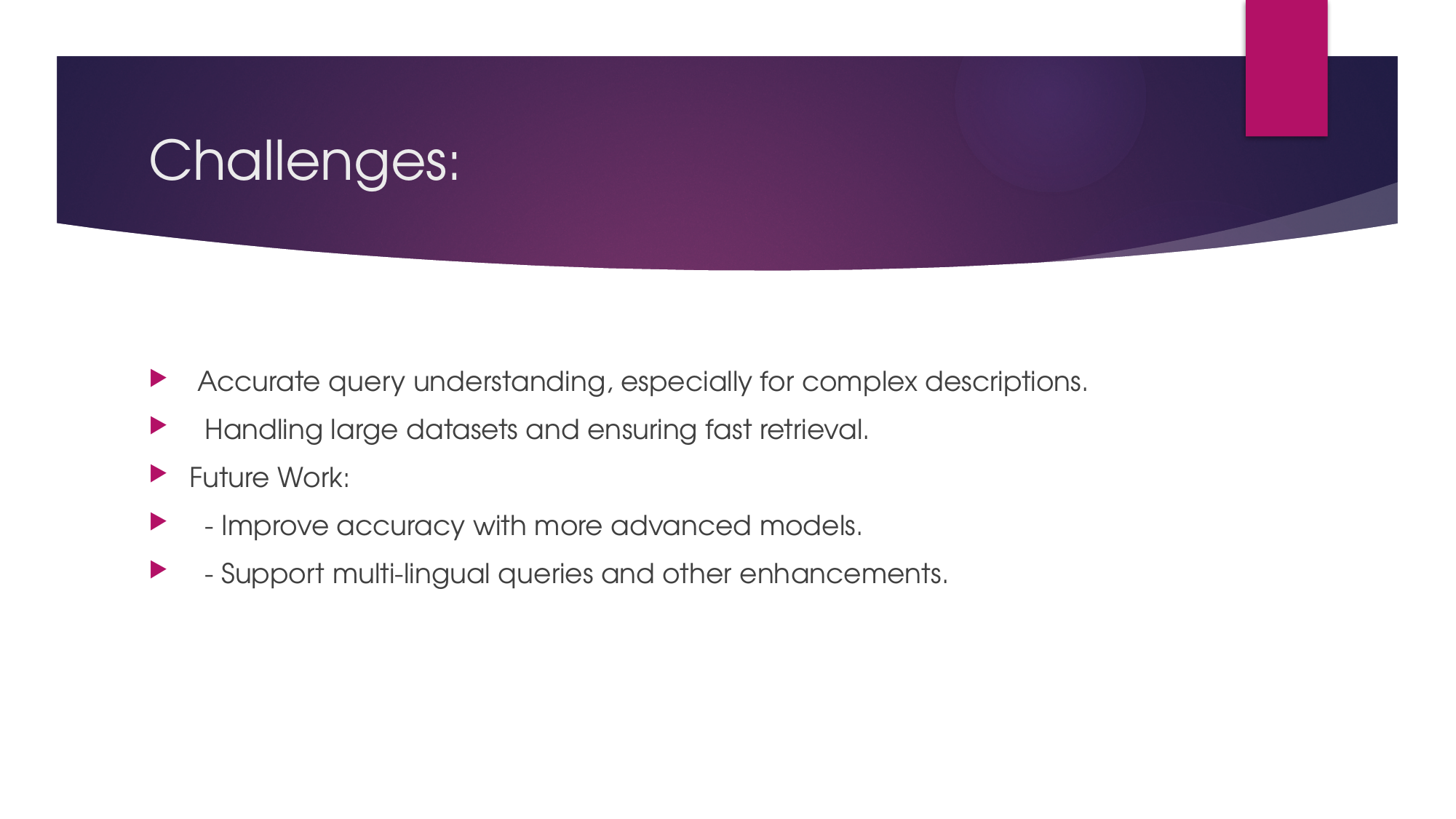

# Challenges:

 Accurate query understanding, especially for complex descriptions.
  Handling large datasets and ensuring fast retrieval.
Future Work:
  - Improve accuracy with more advanced models.
  - Support multi-lingual queries and other enhancements.